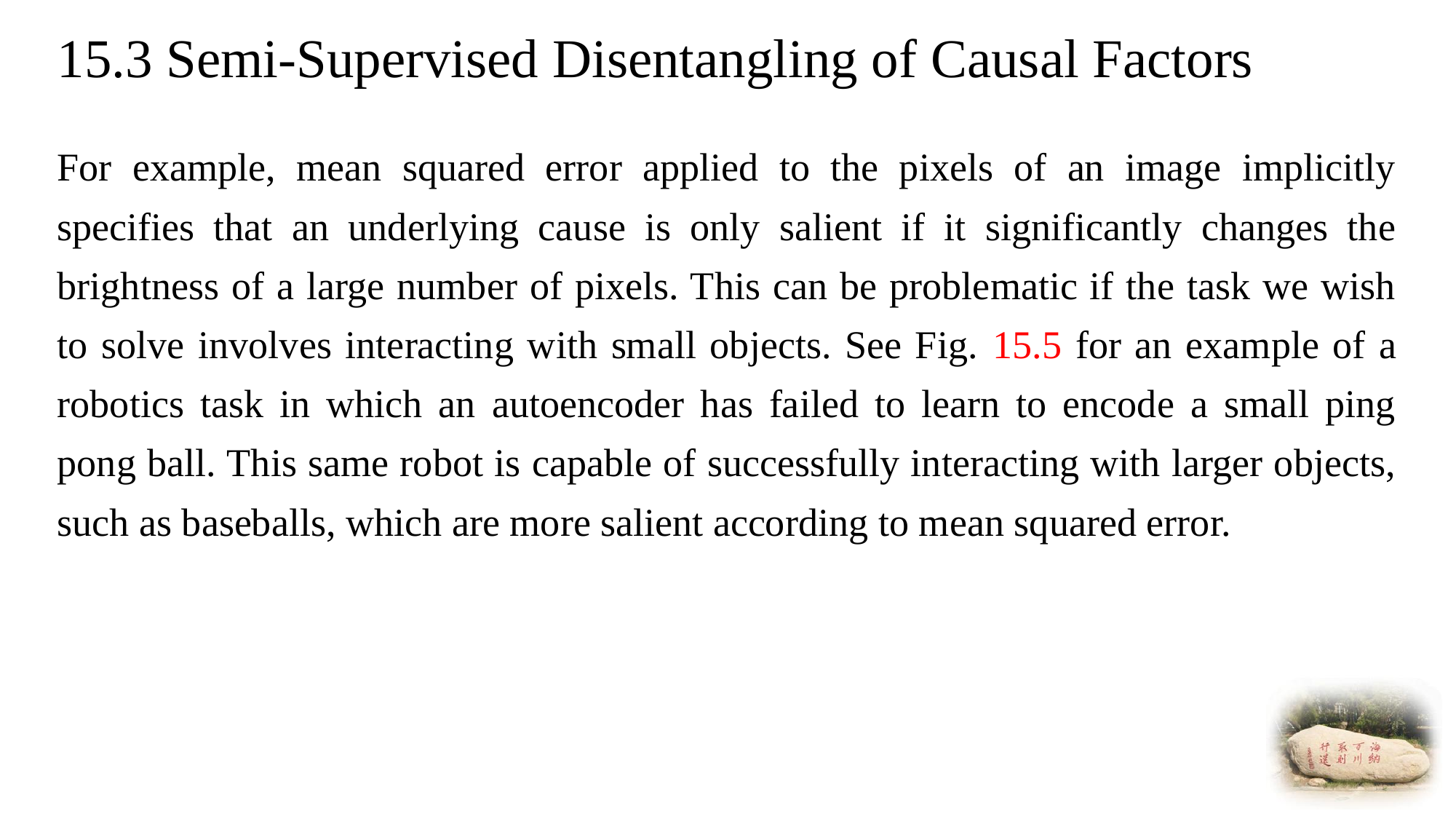

# 15.3 Semi-Supervised Disentangling of Causal Factors
For example, mean squared error applied to the pixels of an image implicitly specifies that an underlying cause is only salient if it significantly changes the brightness of a large number of pixels. This can be problematic if the task we wish to solve involves interacting with small objects. See Fig. 15.5 for an example of a robotics task in which an autoencoder has failed to learn to encode a small ping pong ball. This same robot is capable of successfully interacting with larger objects, such as baseballs, which are more salient according to mean squared error.